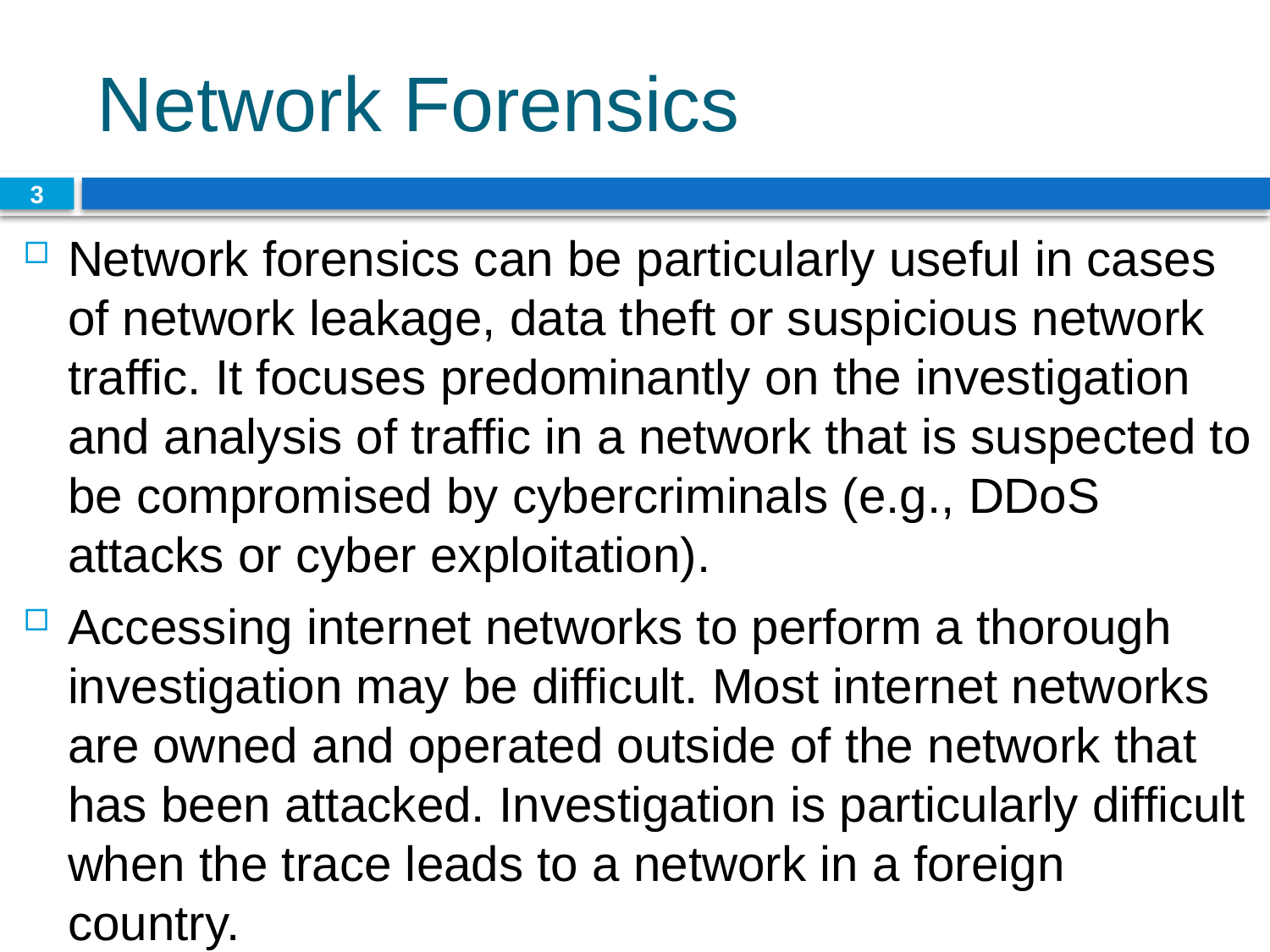

# Network Forensics
3
Network forensics can be particularly useful in cases of network leakage, data theft or suspicious network traffic. It focuses predominantly on the investigation and analysis of traffic in a network that is suspected to be compromised by cybercriminals (e.g., DDoS attacks or cyber exploitation).
Accessing internet networks to perform a thorough investigation may be difficult. Most internet networks are owned and operated outside of the network that has been attacked. Investigation is particularly difficult when the trace leads to a network in a foreign country.